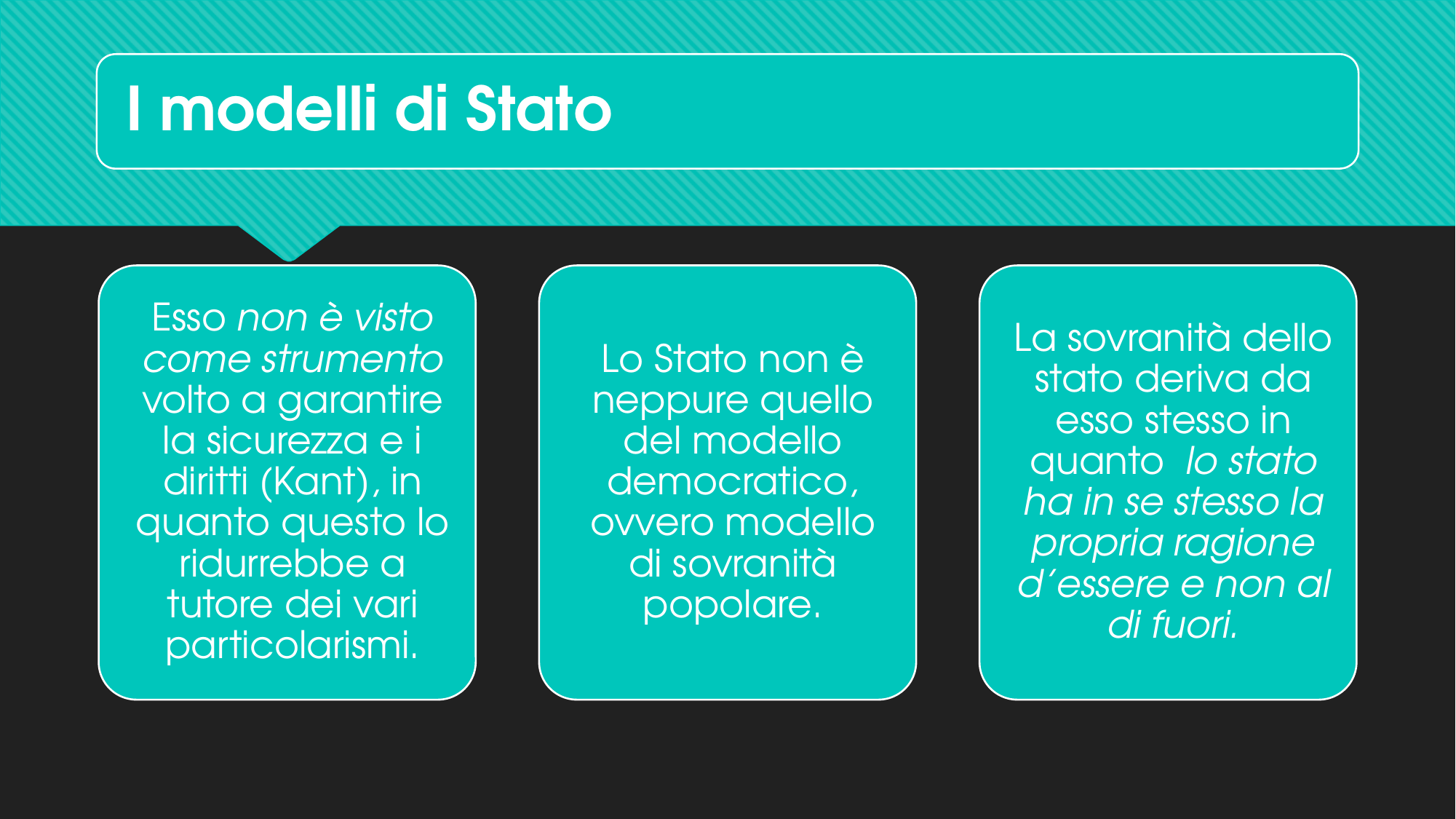

I modelli di Stato
Esso non è visto come strumento volto a garantire la sicurezza e i diritti (Kant), in quanto questo lo ridurrebbe a tutore dei vari particolarismi.
Lo Stato non è neppure quello del modello democratico, ovvero modello di sovranità popolare.
La sovranità dello stato deriva da esso stesso in quanto  lo stato ha in se stesso la propria ragione d’essere e non al di fuori.